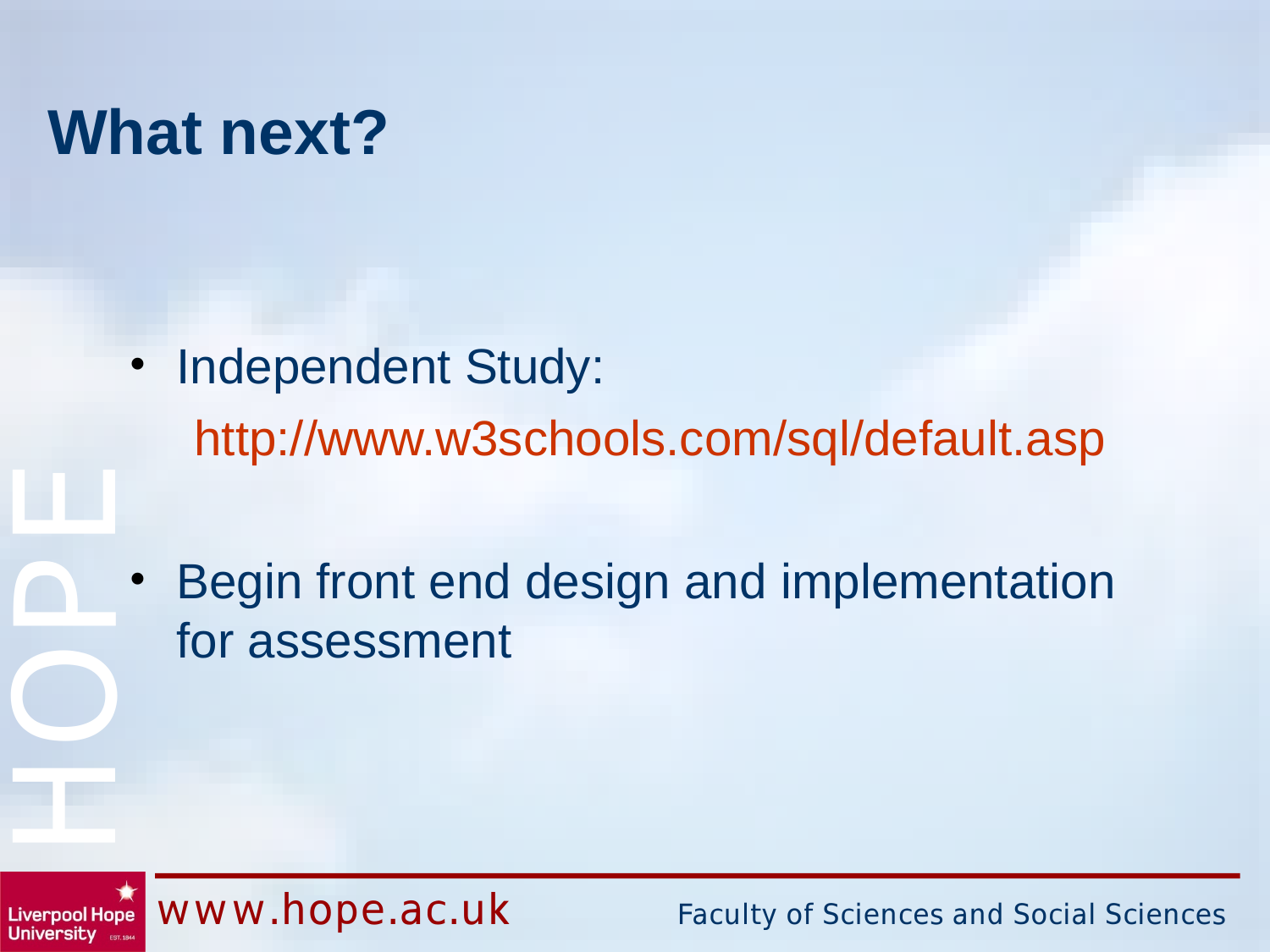

# What next?
Independent Study:
http://www.w3schools.com/sql/default.asp

Begin front end design and implementation for assessment